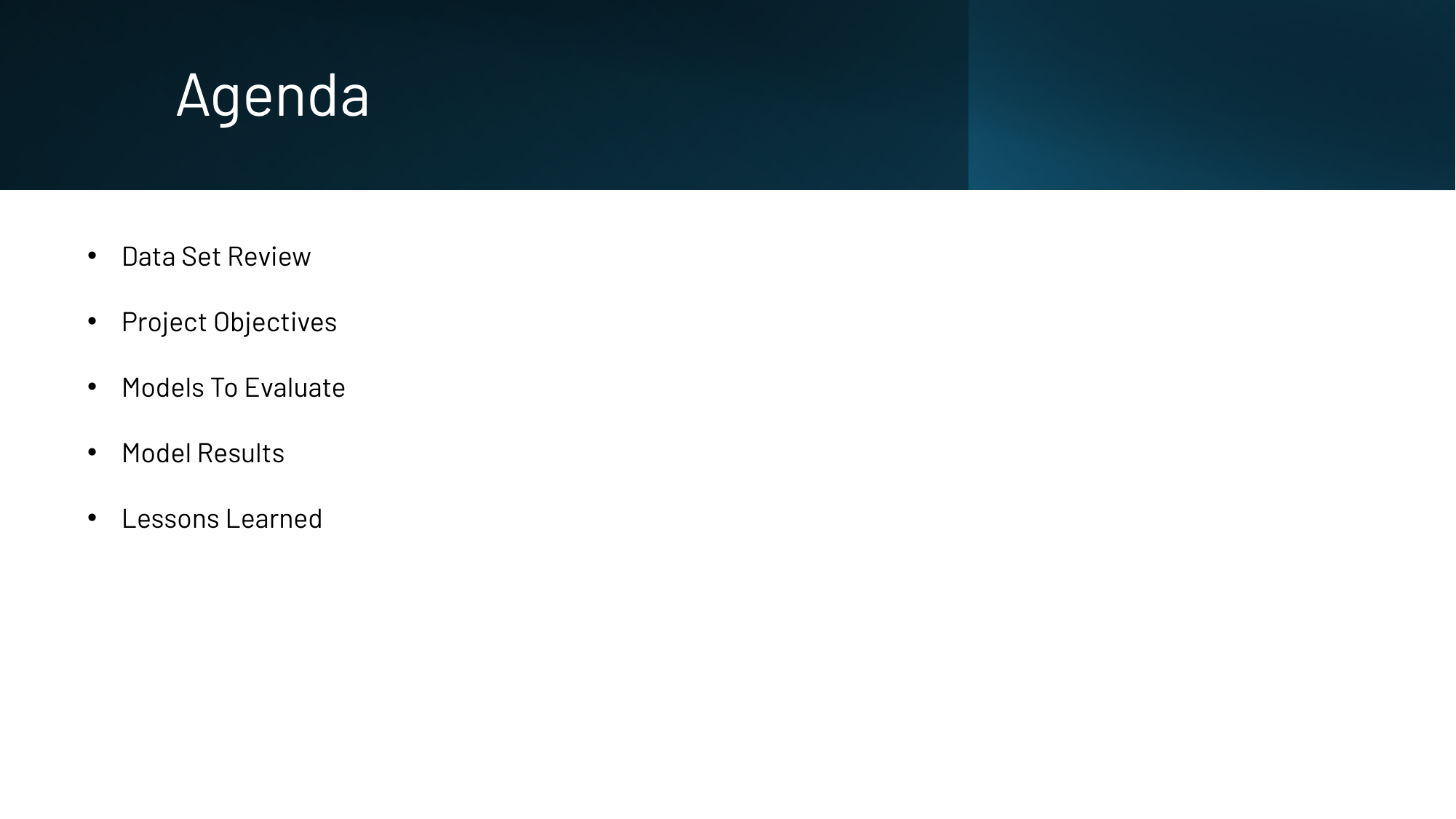

# Agenda

Data Set Review

Project Objectives

Models To Evaluate

Model Results

Lessons Learned